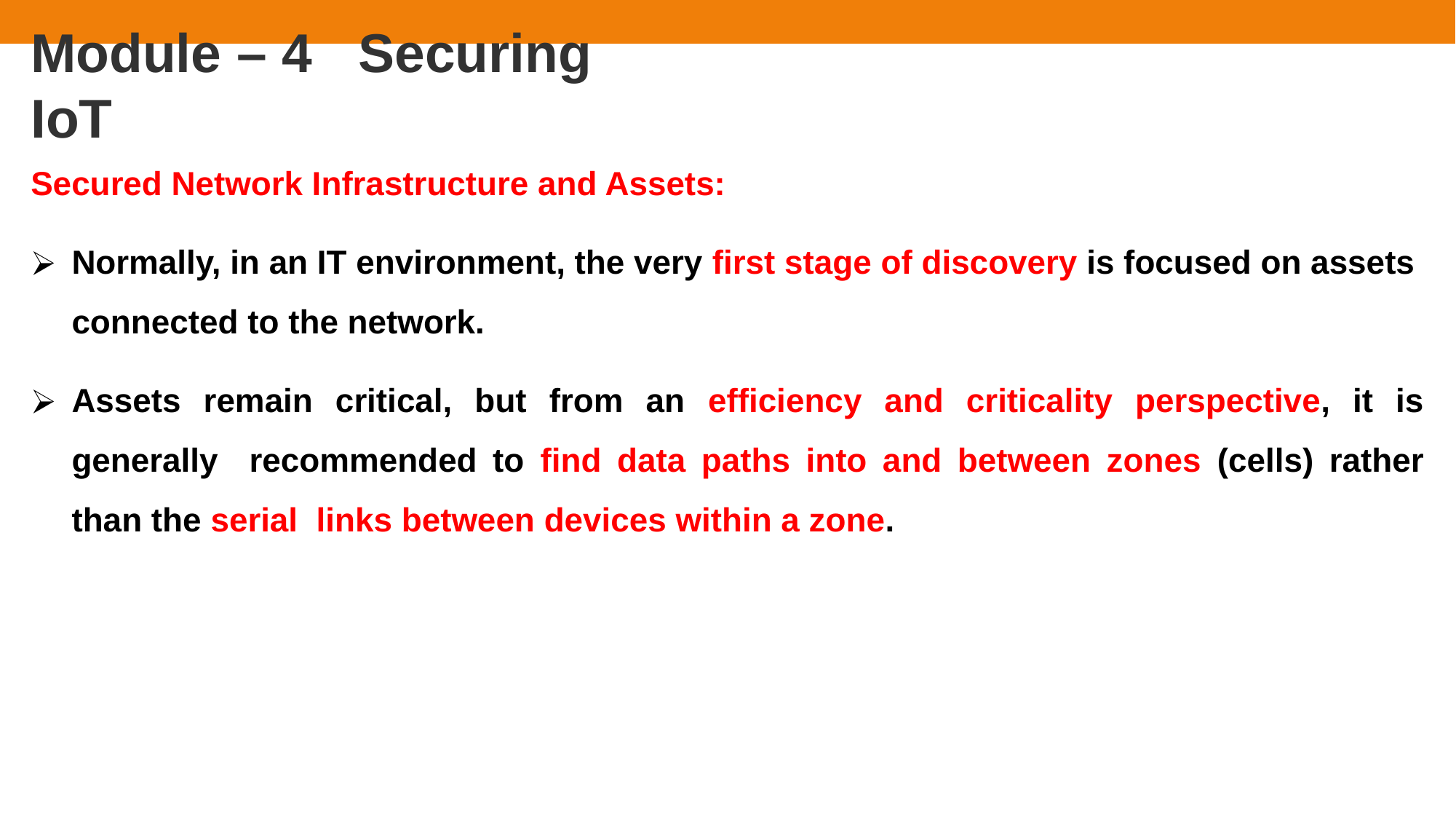

# Module – 4	Securing IoT
Secured Network Infrastructure and Assets:
Normally, in an IT environment, the very first stage of discovery is focused on assets
connected to the network.
Assets remain critical, but from an efficiency and criticality perspective, it is generally  recommended to find data paths into and between zones (cells) rather than the serial  links between devices within a zone.